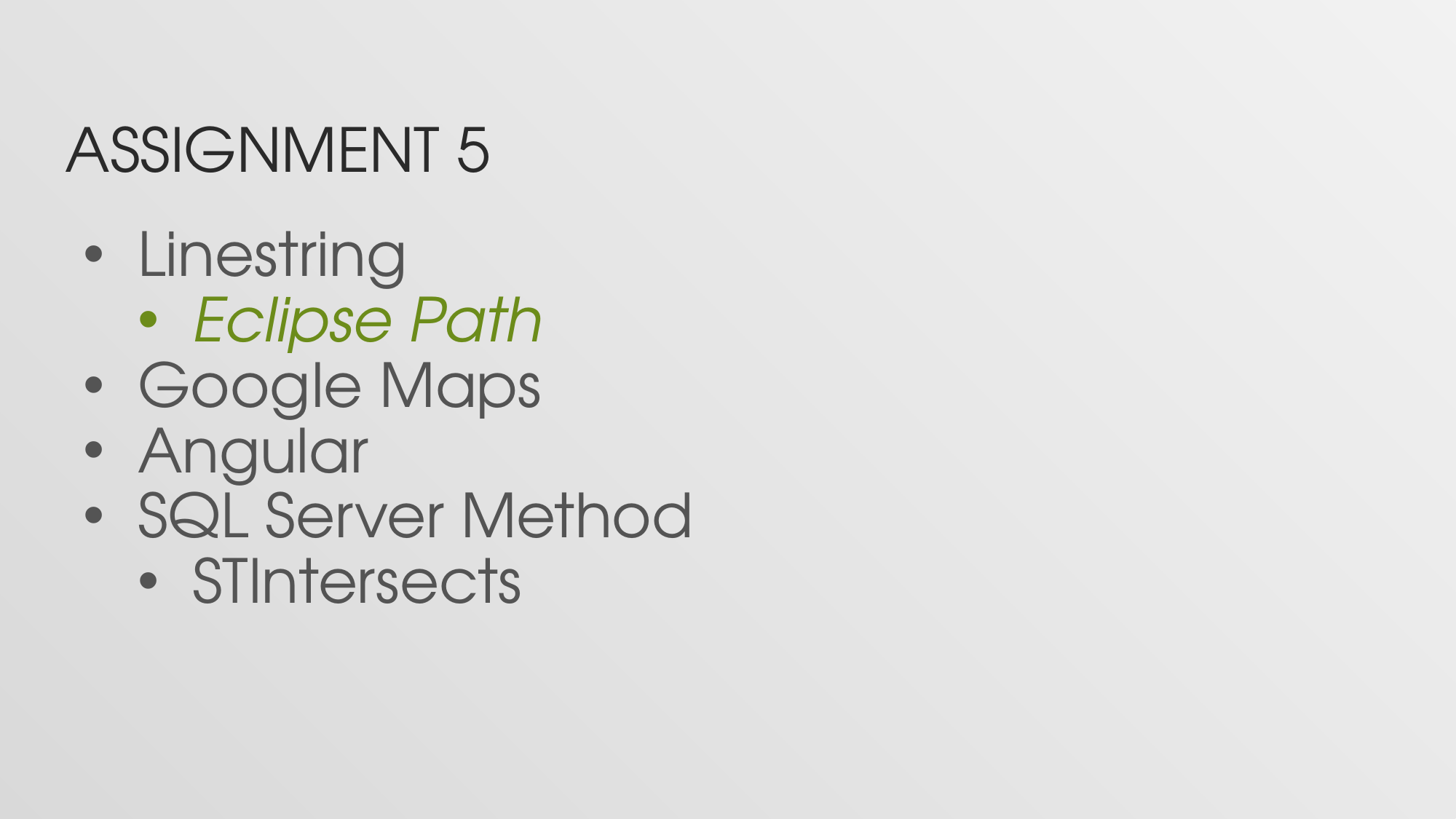

# Assignment 5
Linestring
Eclipse Path
Google Maps
Angular
SQL Server Method
STIntersects